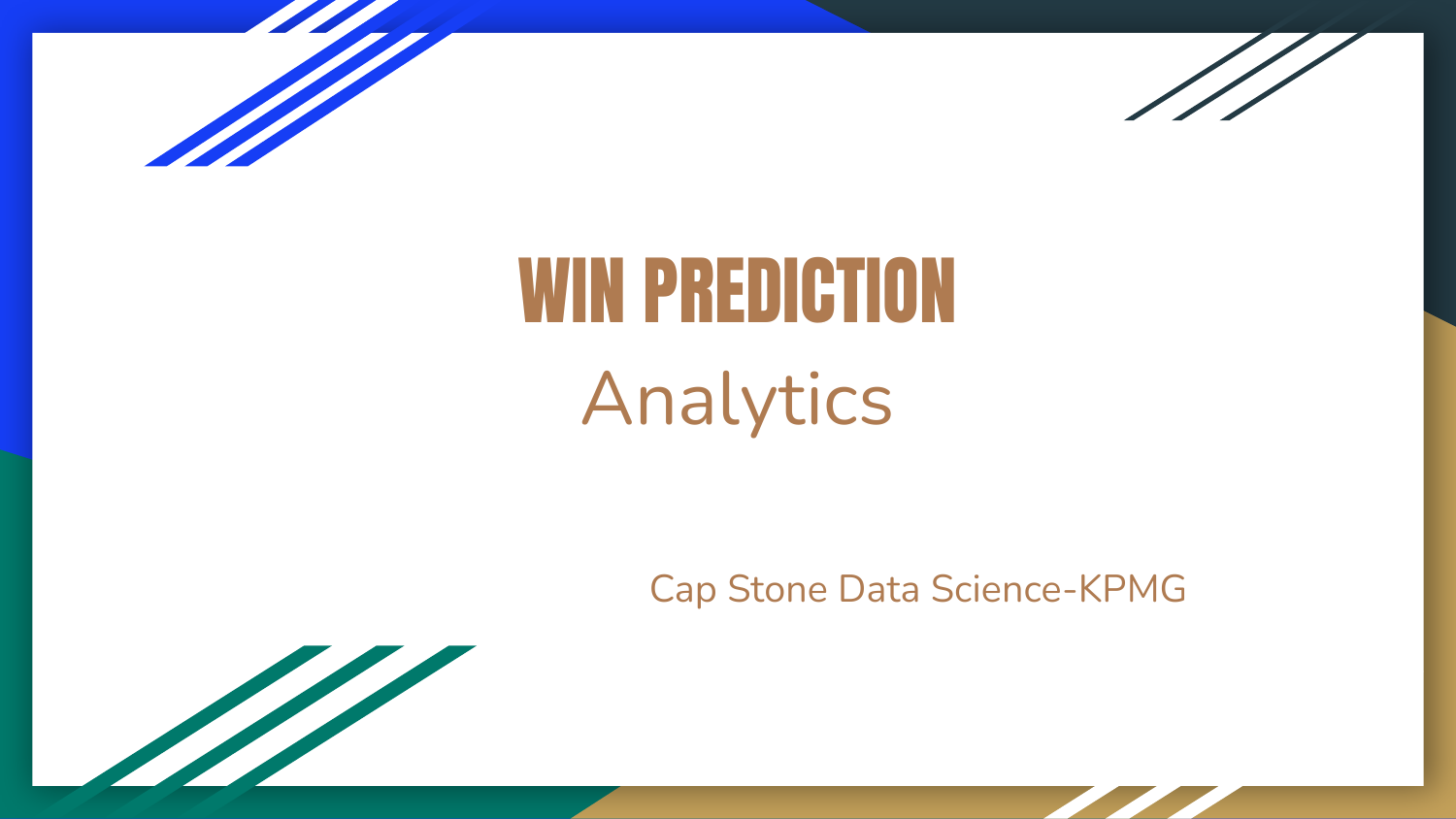

# WIN PREDICTION
Analytics

Cap Stone Data Science-KPMG